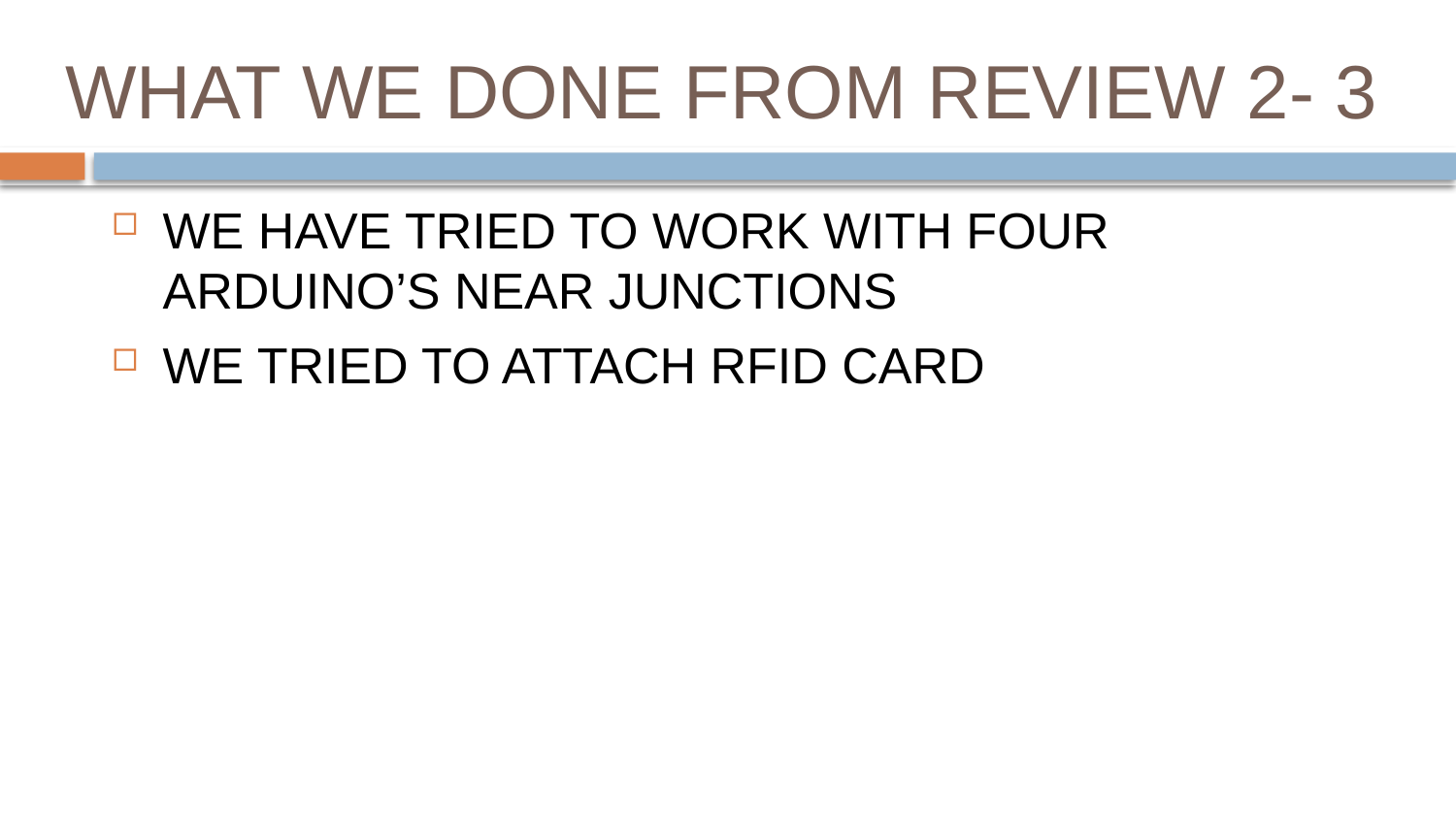

# WHAT WE DONE FROM REVIEW 2- 3
22
WE HAVE TRIED TO WORK WITH FOUR ARDUINO’S NEAR JUNCTIONS
WE TRIED TO ATTACH RFID CARD